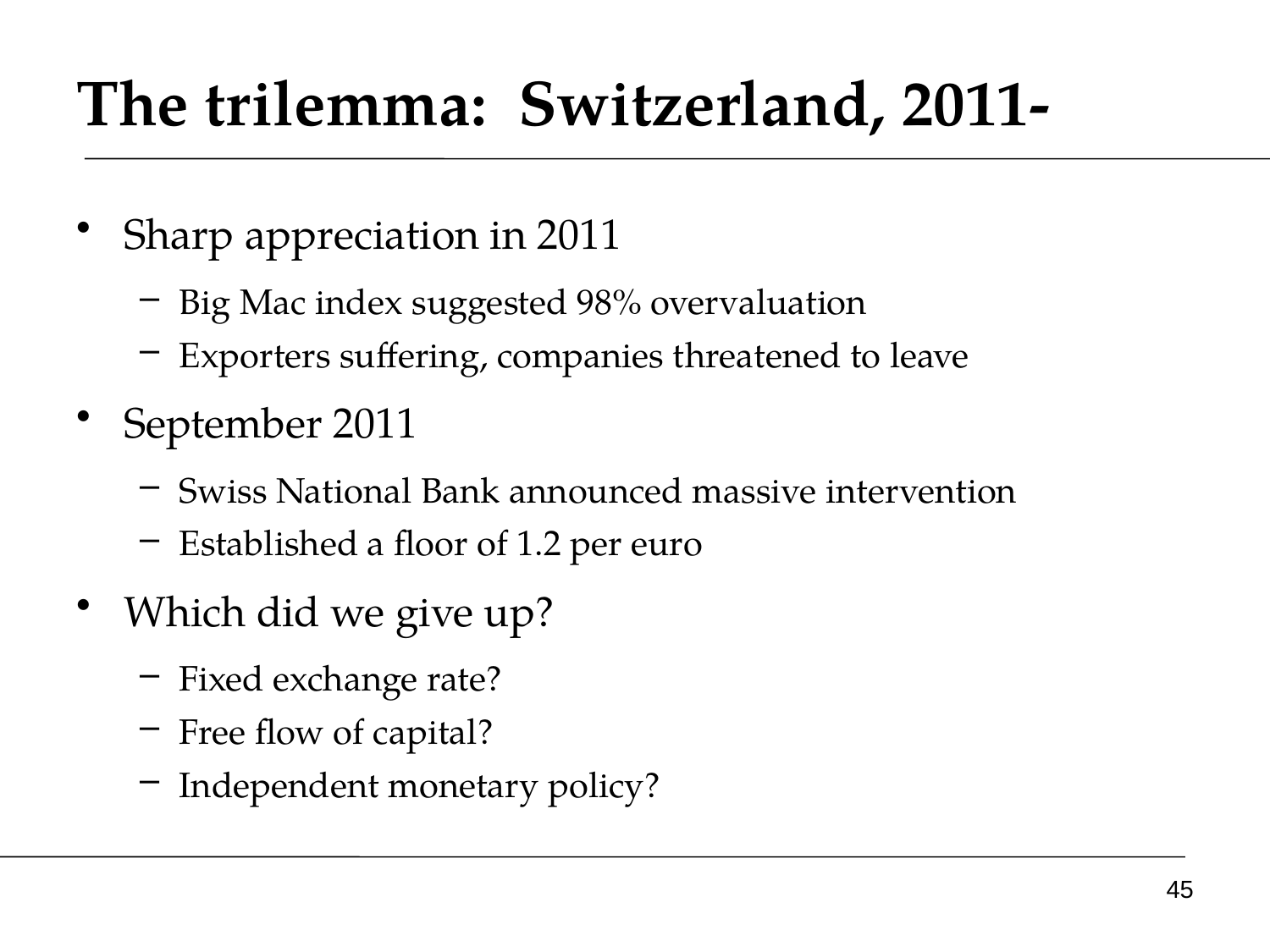

# The trilemma:  Switzerland, 2011-
Sharp appreciation in 2011
Big Mac index suggested 98% overvaluation
Exporters suffering, companies threatened to leave
September 2011
Swiss National Bank announced massive intervention
Established a floor of 1.2 per euro
Which did we give up?
Fixed exchange rate?
Free flow of capital?
Independent monetary policy?

45